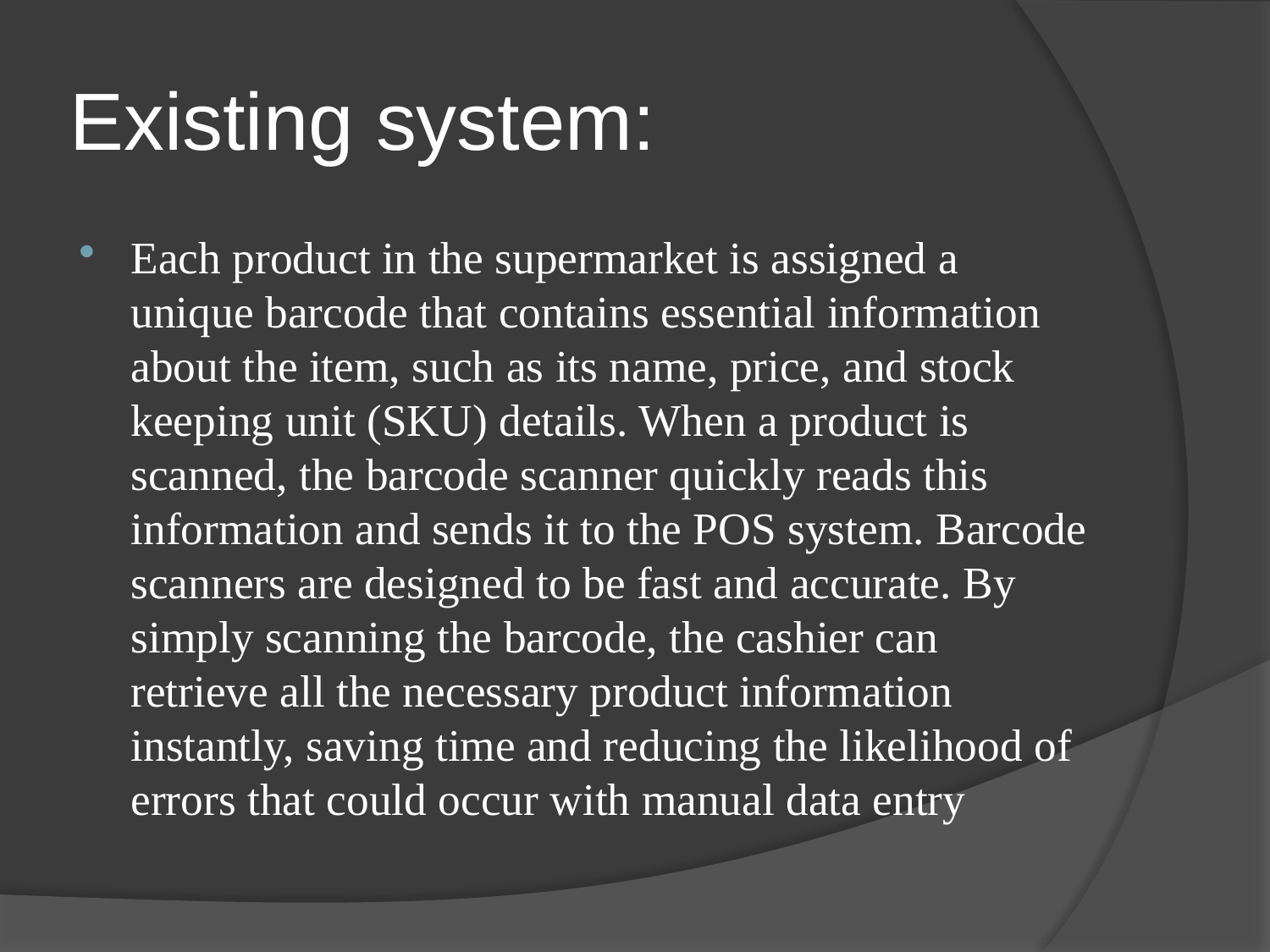

# Existing system:
Each product in the supermarket is assigned a unique barcode that contains essential information about the item, such as its name, price, and stock keeping unit (SKU) details. When a product is scanned, the barcode scanner quickly reads this information and sends it to the POS system. Barcode scanners are designed to be fast and accurate. By simply scanning the barcode, the cashier can retrieve all the necessary product information instantly, saving time and reducing the likelihood of errors that could occur with manual data entry